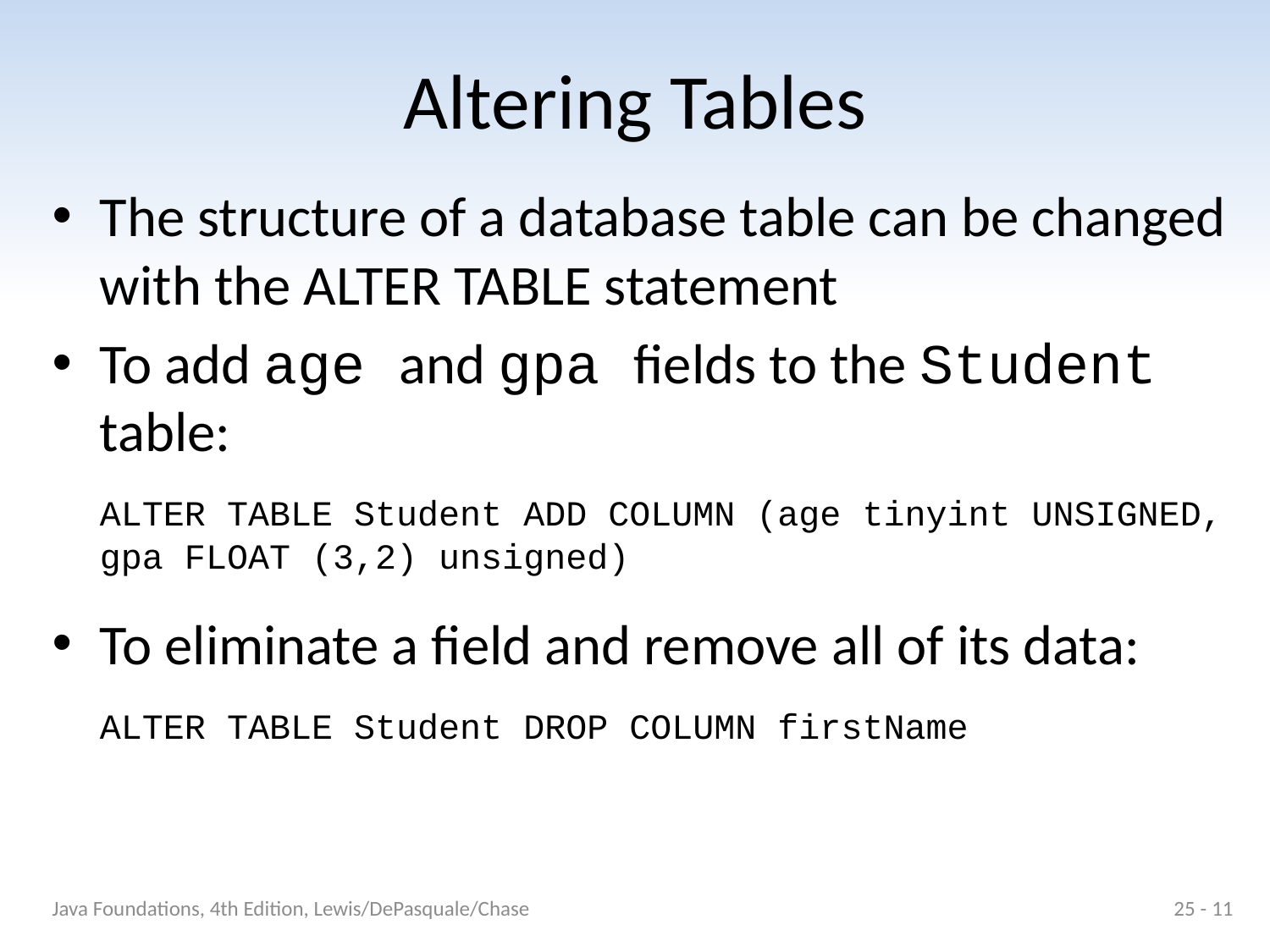

# Altering Tables
The structure of a database table can be changed with the ALTER TABLE statement
To add age and gpa fields to the Student table:
	ALTER TABLE Student ADD COLUMN (age tinyint UNSIGNED, gpa FLOAT (3,2) unsigned)
To eliminate a field and remove all of its data:
	ALTER TABLE Student DROP COLUMN firstName
Java Foundations, 4th Edition, Lewis/DePasquale/Chase
25 - 11